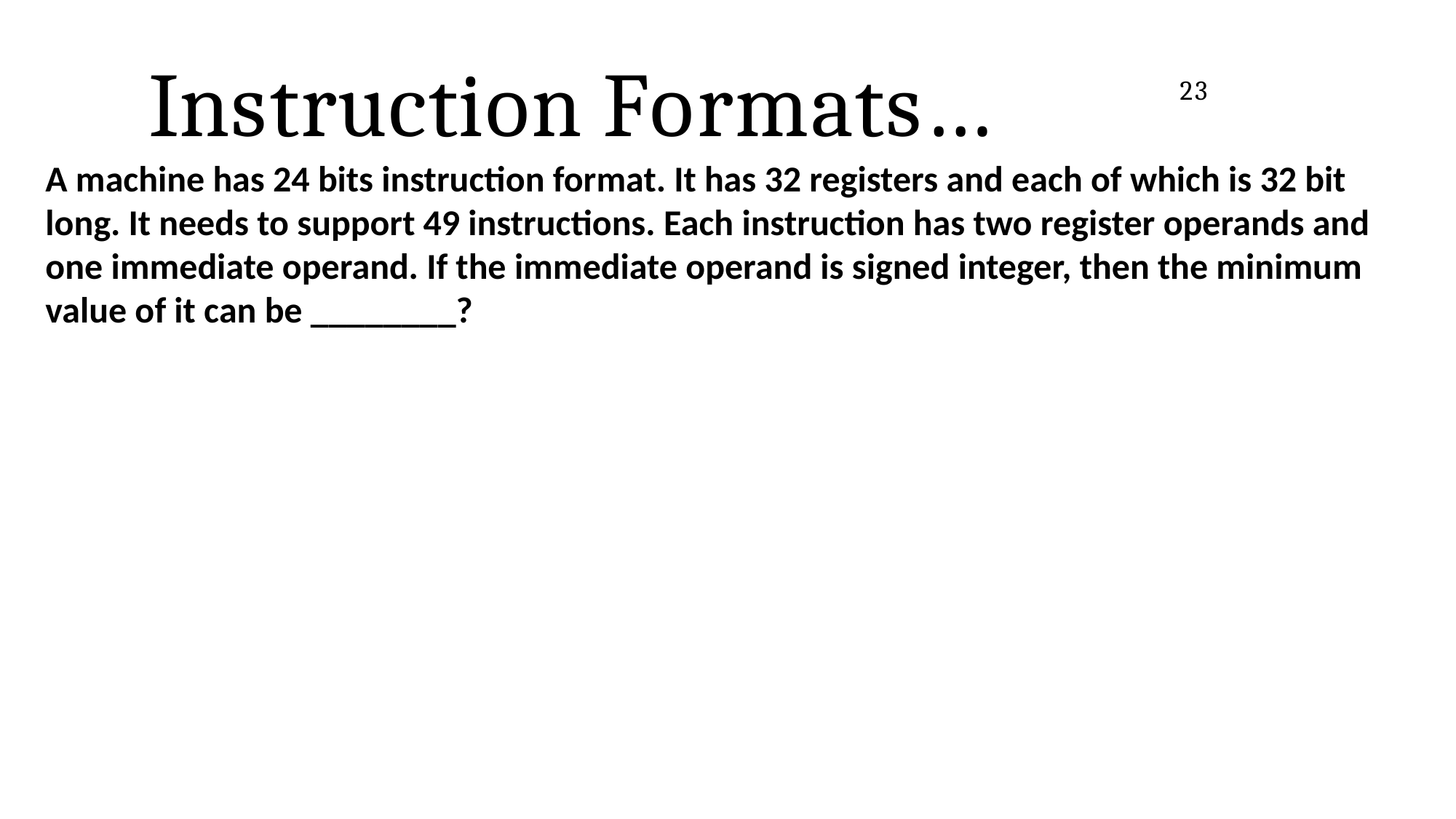

# Instruction Formats…
23
A machine has 24 bits instruction format. It has 32 registers and each of which is 32 bit long. It needs to support 49 instructions. Each instruction has two register operands and one immediate operand. If the immediate operand is signed integer, then the minimum value of it can be ________?